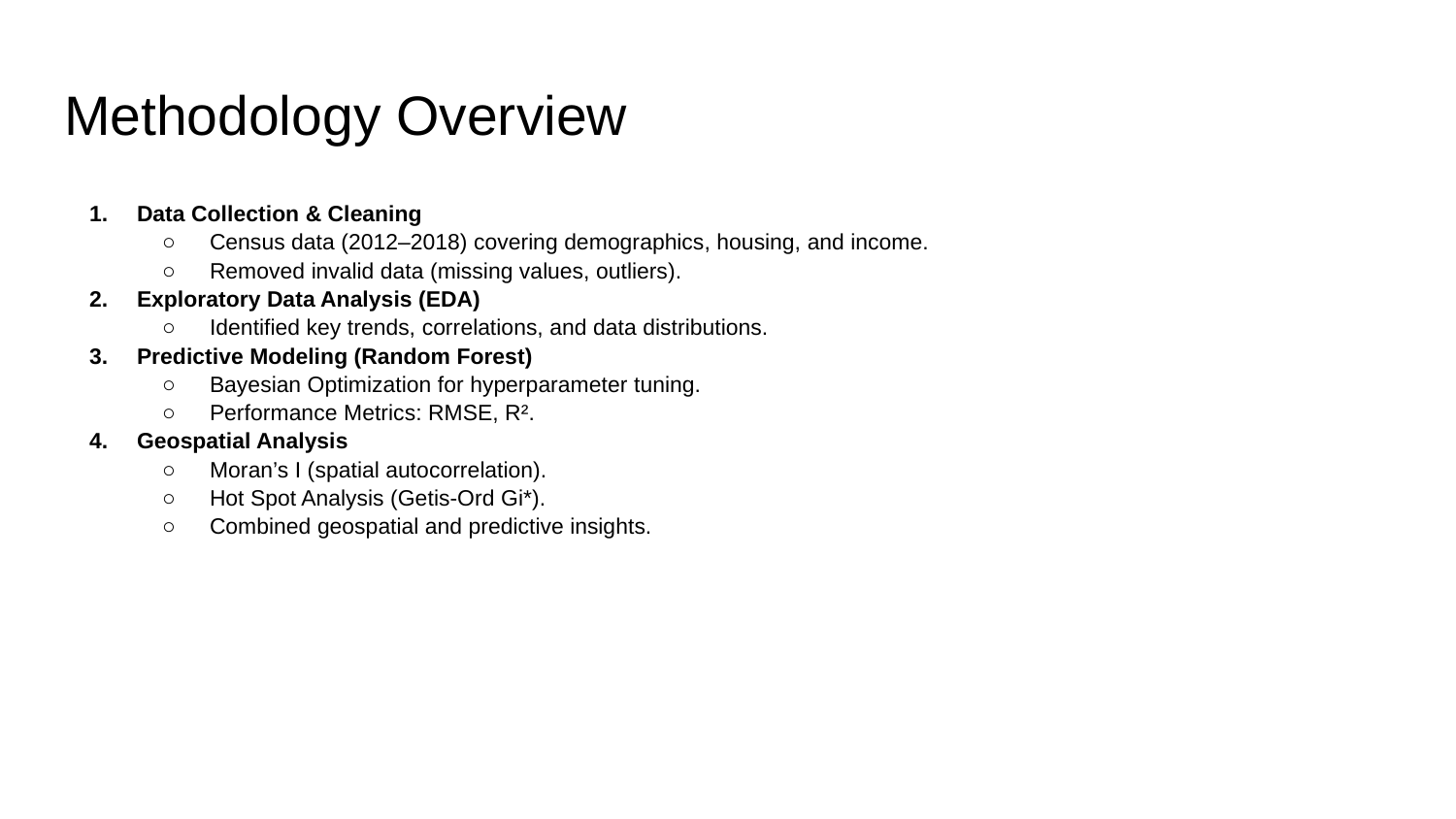

# Methodology Overview
Data Collection & Cleaning
Census data (2012–2018) covering demographics, housing, and income.
Removed invalid data (missing values, outliers).
Exploratory Data Analysis (EDA)
Identified key trends, correlations, and data distributions.
Predictive Modeling (Random Forest)
Bayesian Optimization for hyperparameter tuning.
Performance Metrics: RMSE, R².
Geospatial Analysis
Moran’s I (spatial autocorrelation).
Hot Spot Analysis (Getis-Ord Gi*).
Combined geospatial and predictive insights.